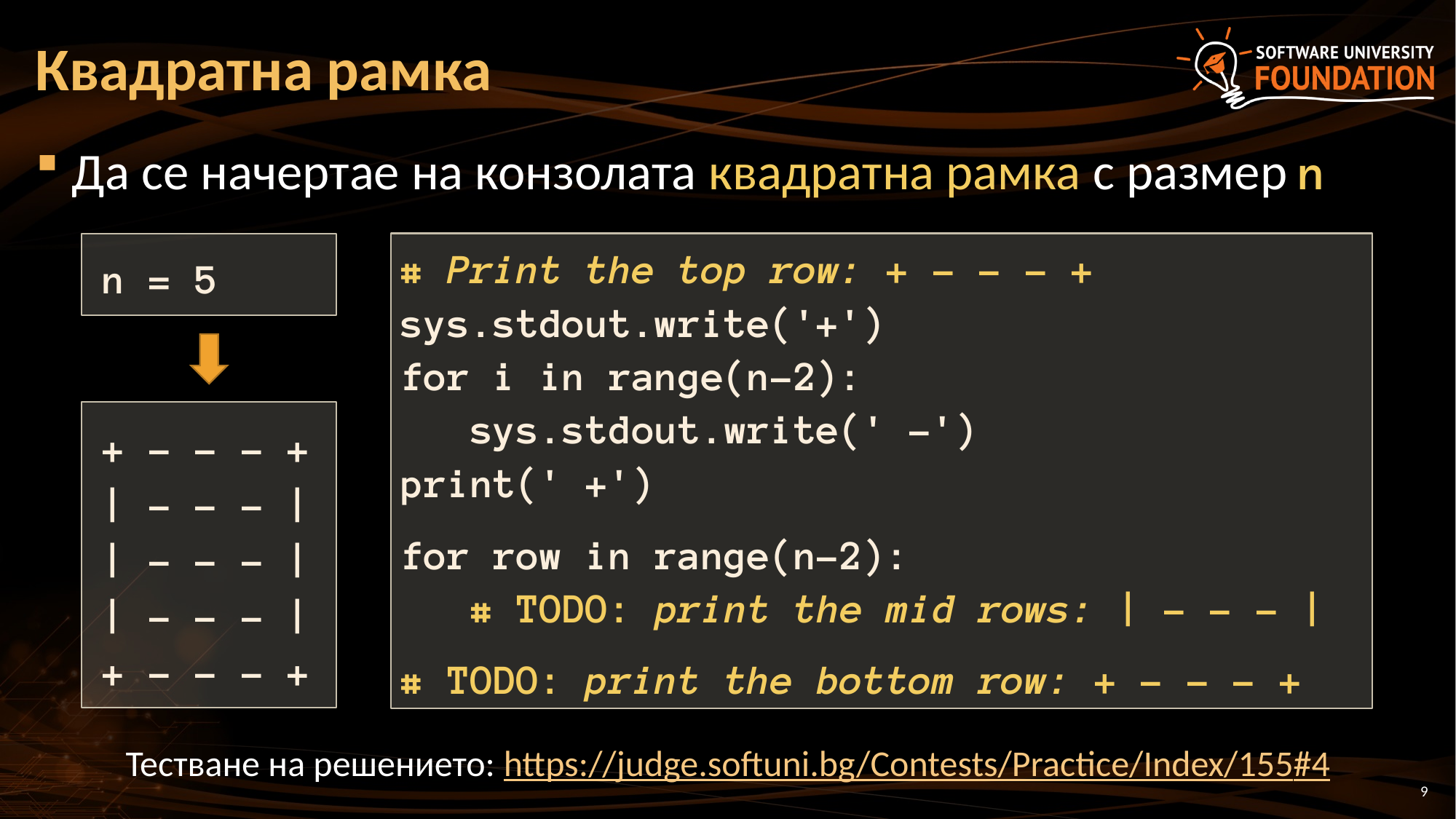

# Квадратна рамка
Да се начертае на конзолата квадратна рамка с размер n
n = 5
# Print the top row: + - - - +
sys.stdout.write('+')
for i in range(n-2):
   sys.stdout.write(' -')
print(' +')
for row in range(n-2):
   # TODO: print the mid rows: | - - - |
# TODO: print the bottom row: + - - - +

+ - - - +
| - - - |
| - - - |
| - - - |
+ - - - +
Тестване на решението: https://judge.softuni.bg/Contests/Practice/Index/155#4
9